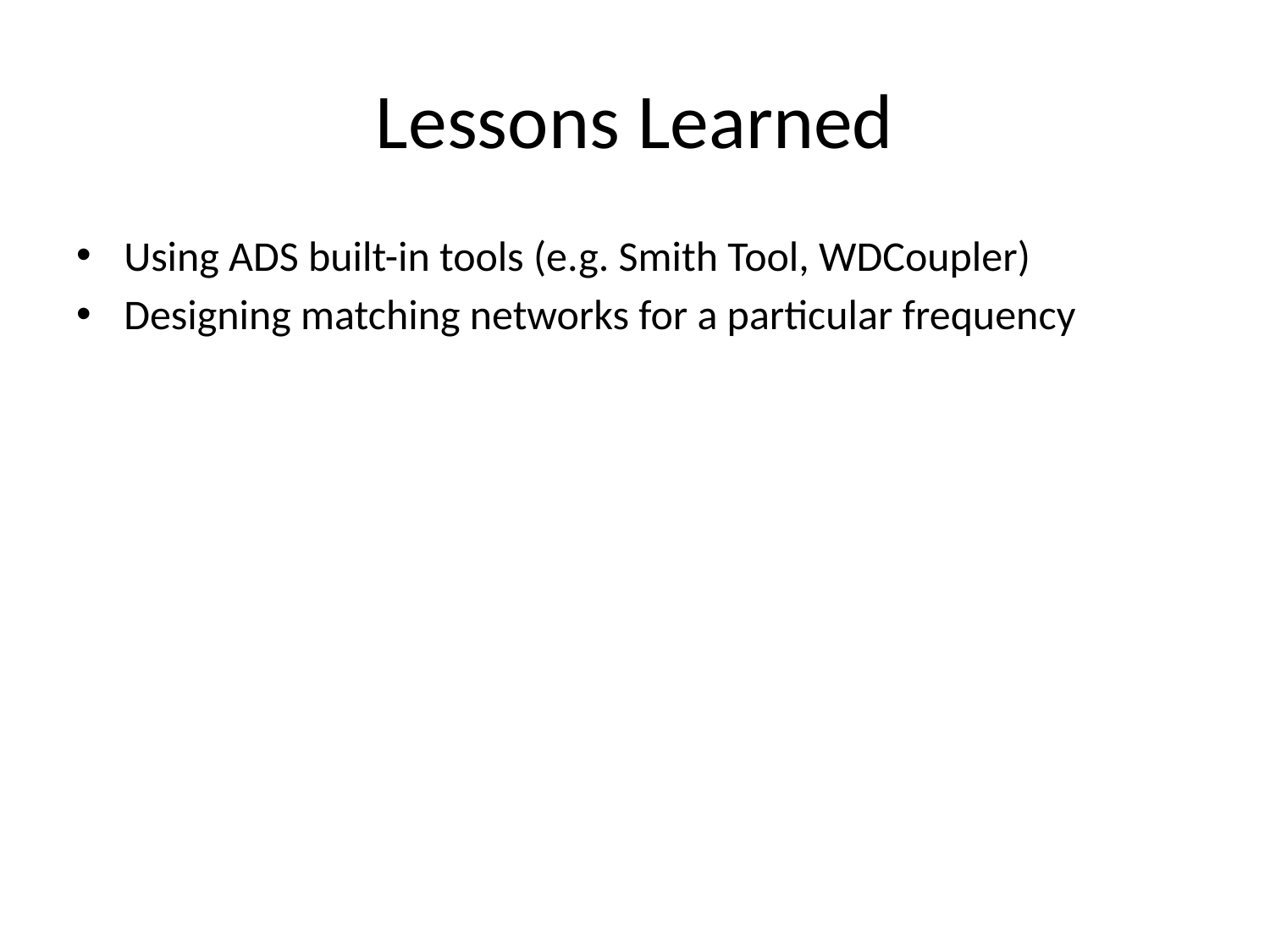

# Lessons Learned
Using ADS built-in tools (e.g. Smith Tool, WDCoupler)
Designing matching networks for a particular frequency